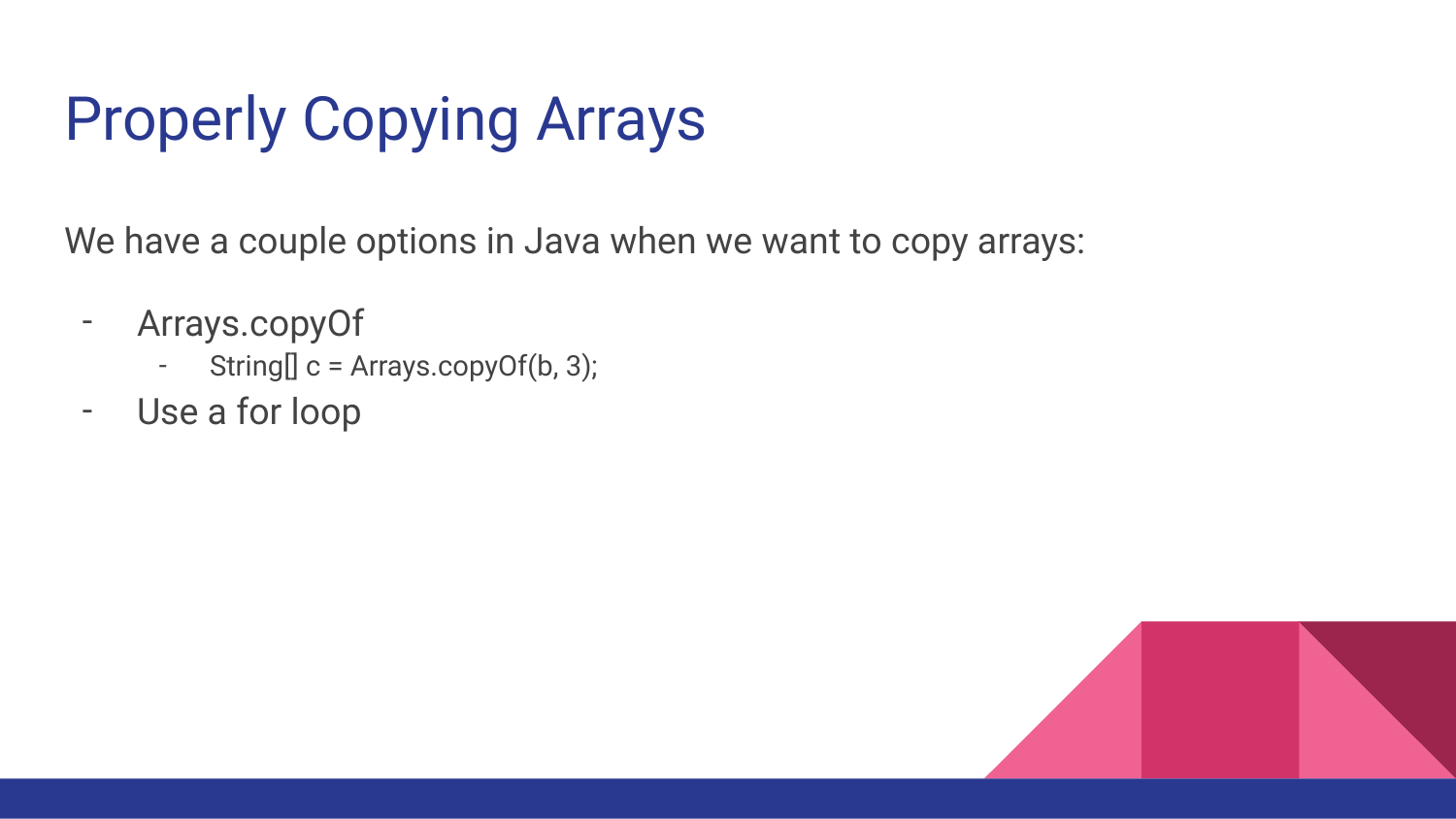

# Properly Copying Arrays
We have a couple options in Java when we want to copy arrays:
Arrays.copyOf
String[] c = Arrays.copyOf(b, 3);
Use a for loop